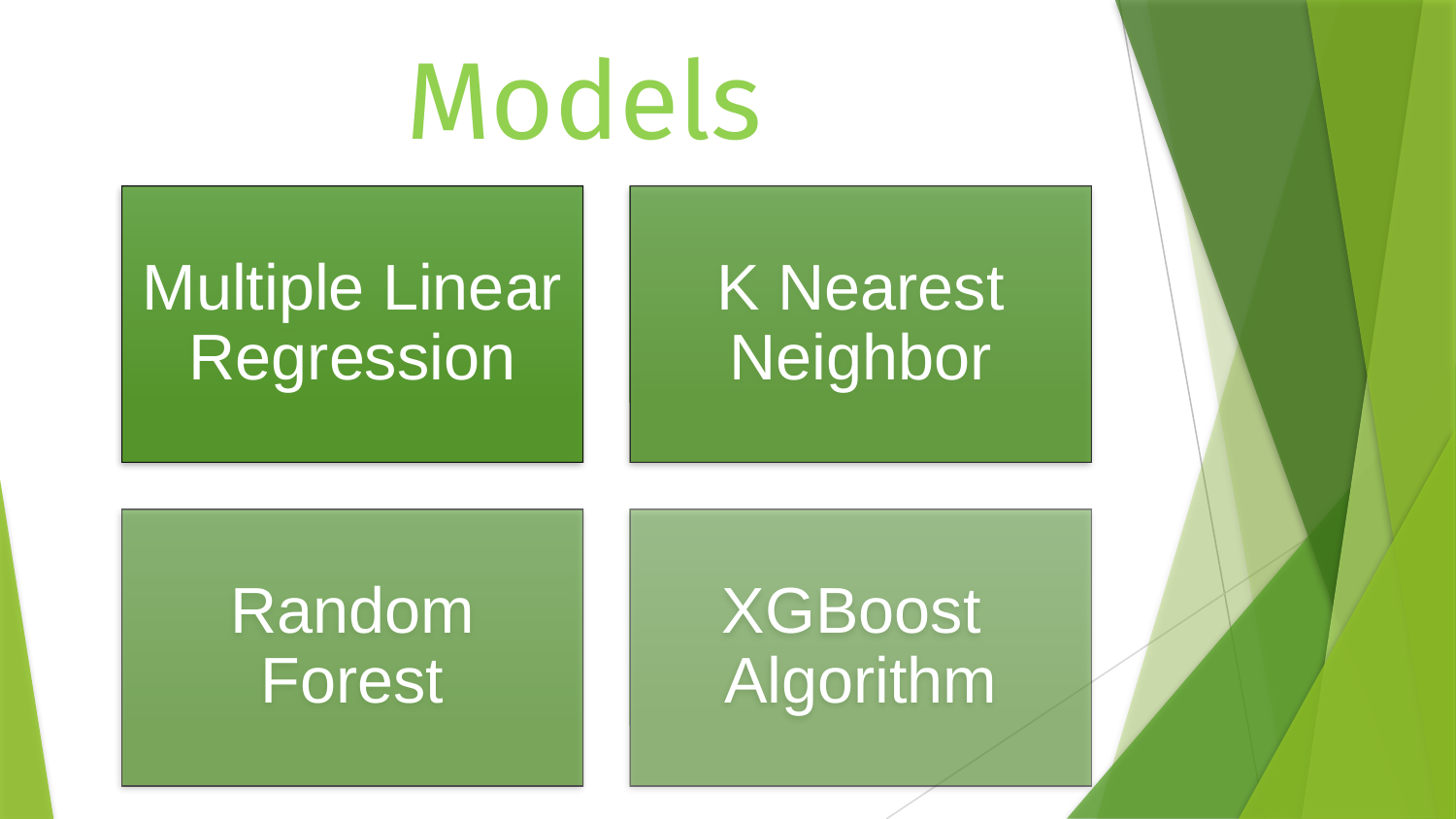

# Models

Multiple Linear Regression
K Nearest Neighbor
Random Forest
XGBoost  Algorithm